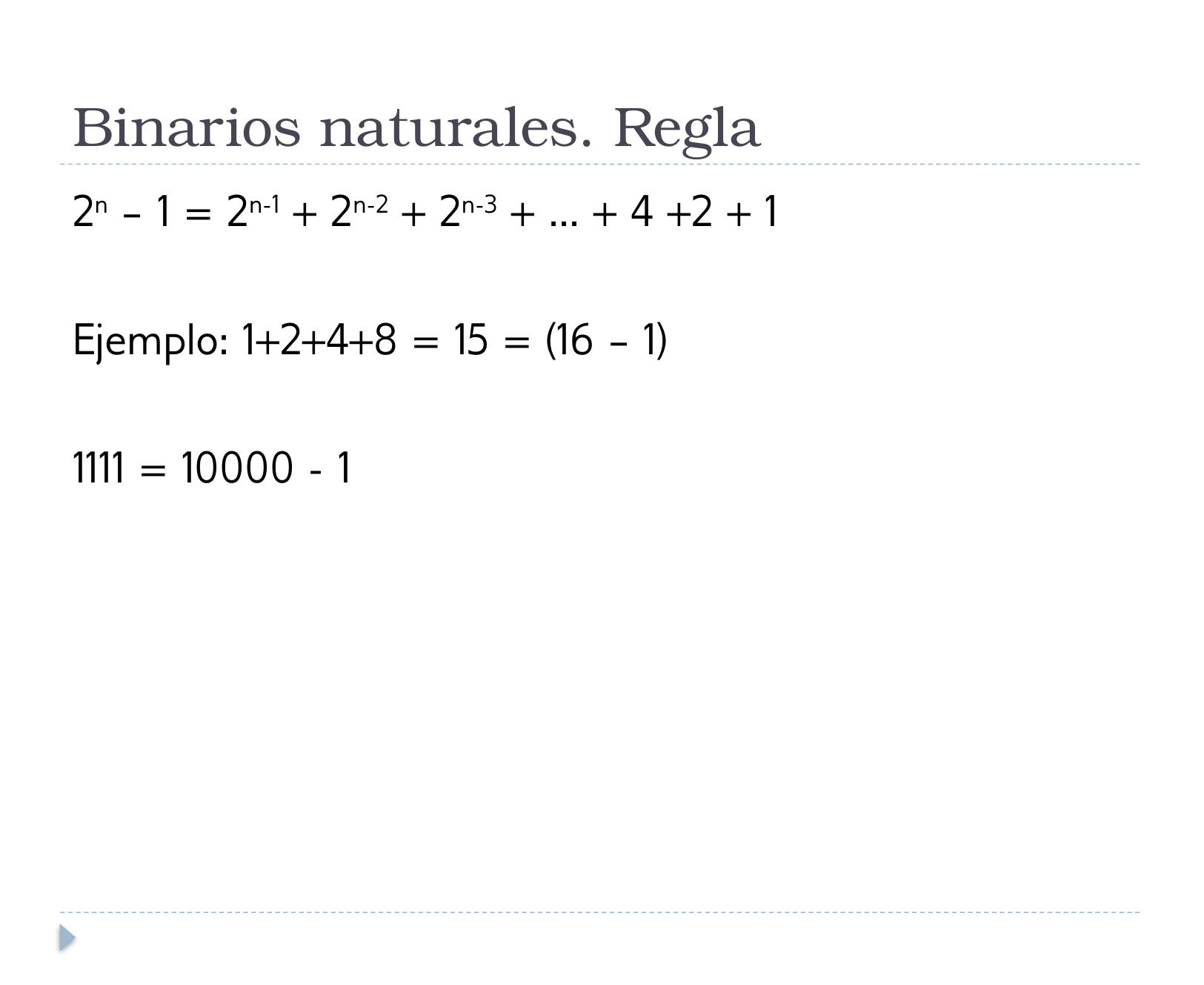

# Binarios naturales. Regla
2n – 1 = 2n-1 + 2n-2 + 2n-3 + ... + 4 +2 + 1

Ejemplo: 1+2+4+8 = 15 = (16 – 1)

1111 = 10000 - 1